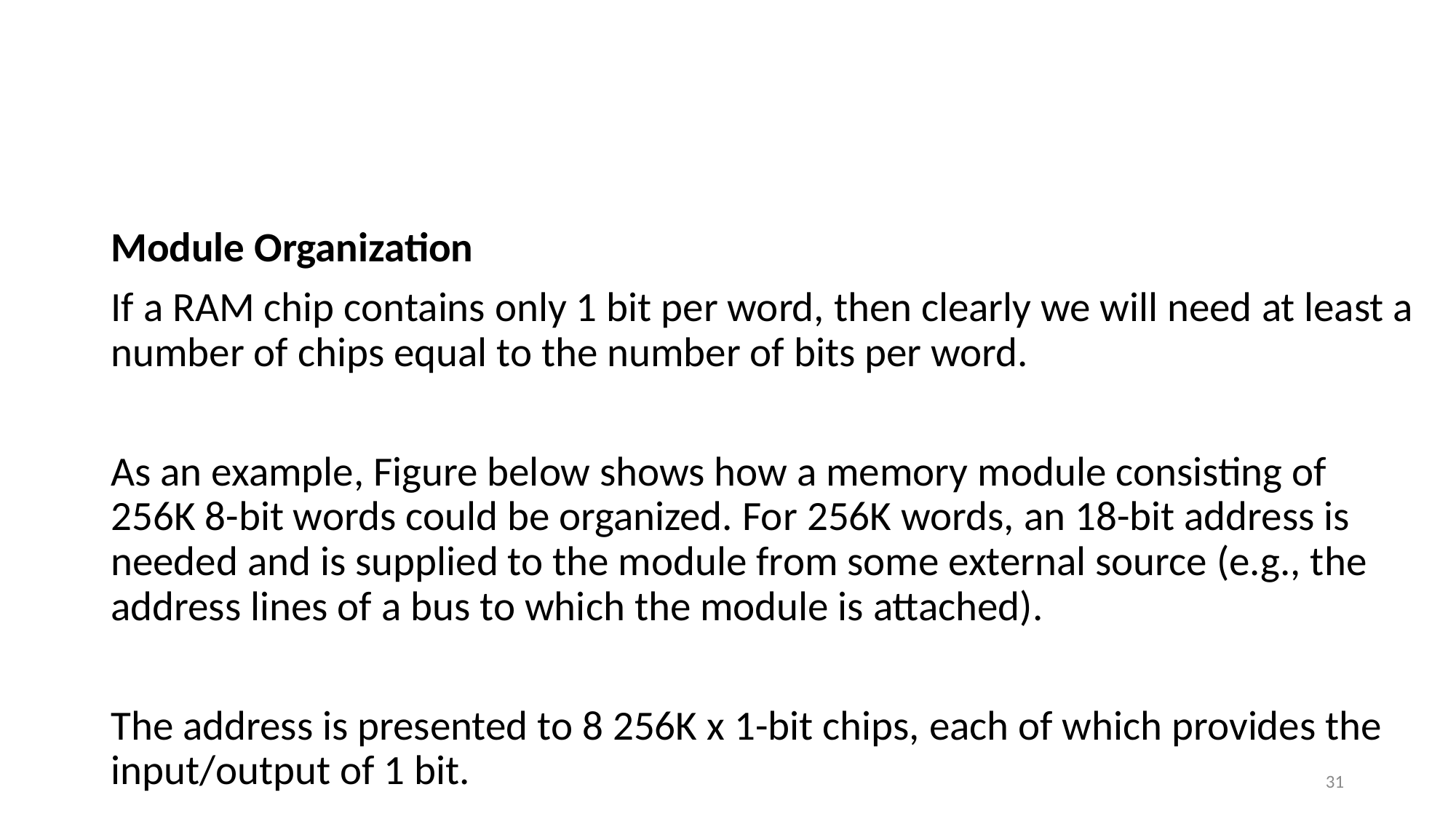

#
Module Organization
If a RAM chip contains only 1 bit per word, then clearly we will need at least a number of chips equal to the number of bits per word.

As an example, Figure below shows how a memory module consisting of 256K 8-bit words could be organized. For 256K words, an 18-bit address is needed and is supplied to the module from some external source (e.g., the address lines of a bus to which the module is attached).

The address is presented to 8 256K x 1-bit chips, each of which provides the input/output of 1 bit.
31